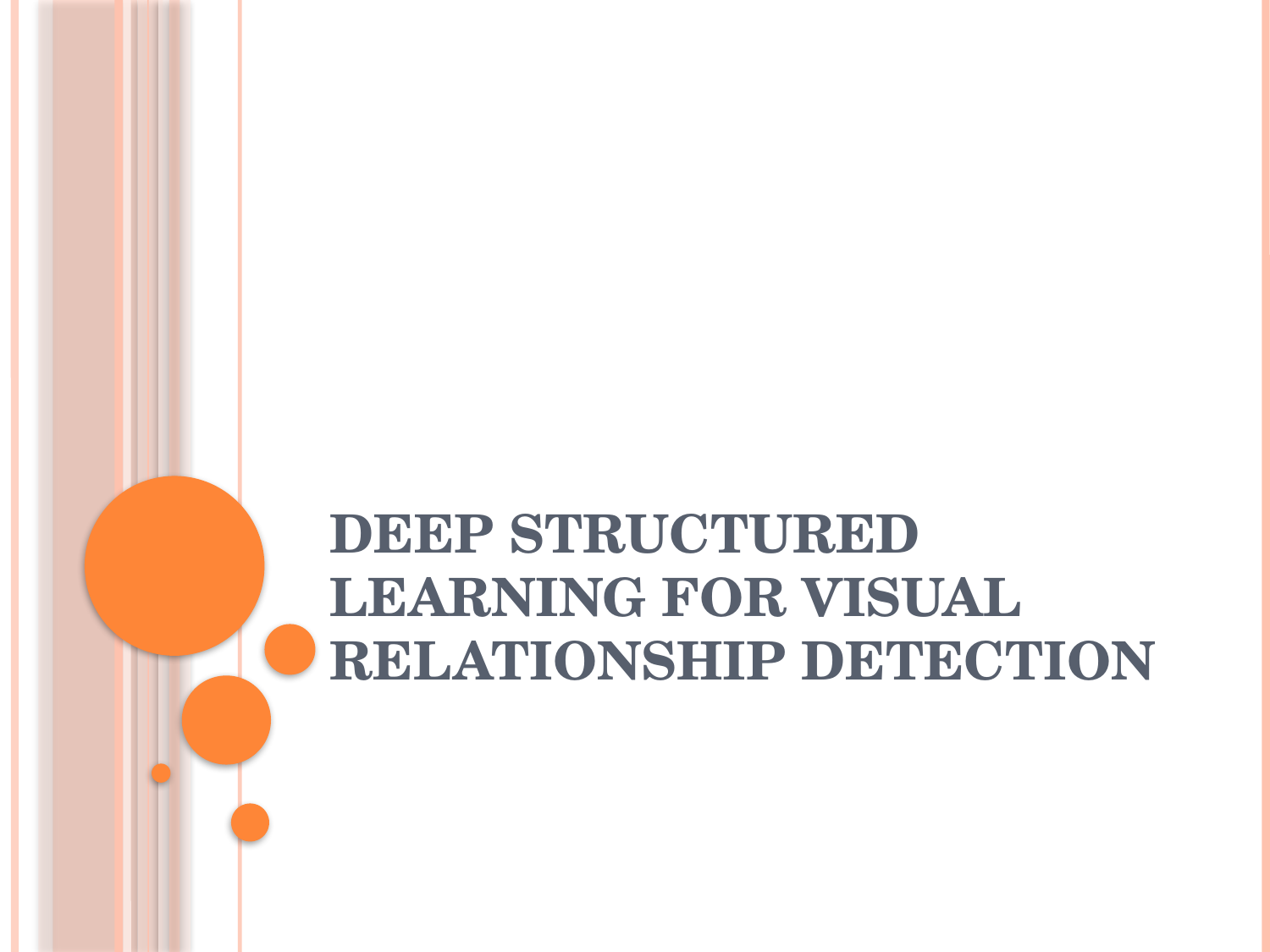

# Deep Structured Learning for Visual Relationship Detection